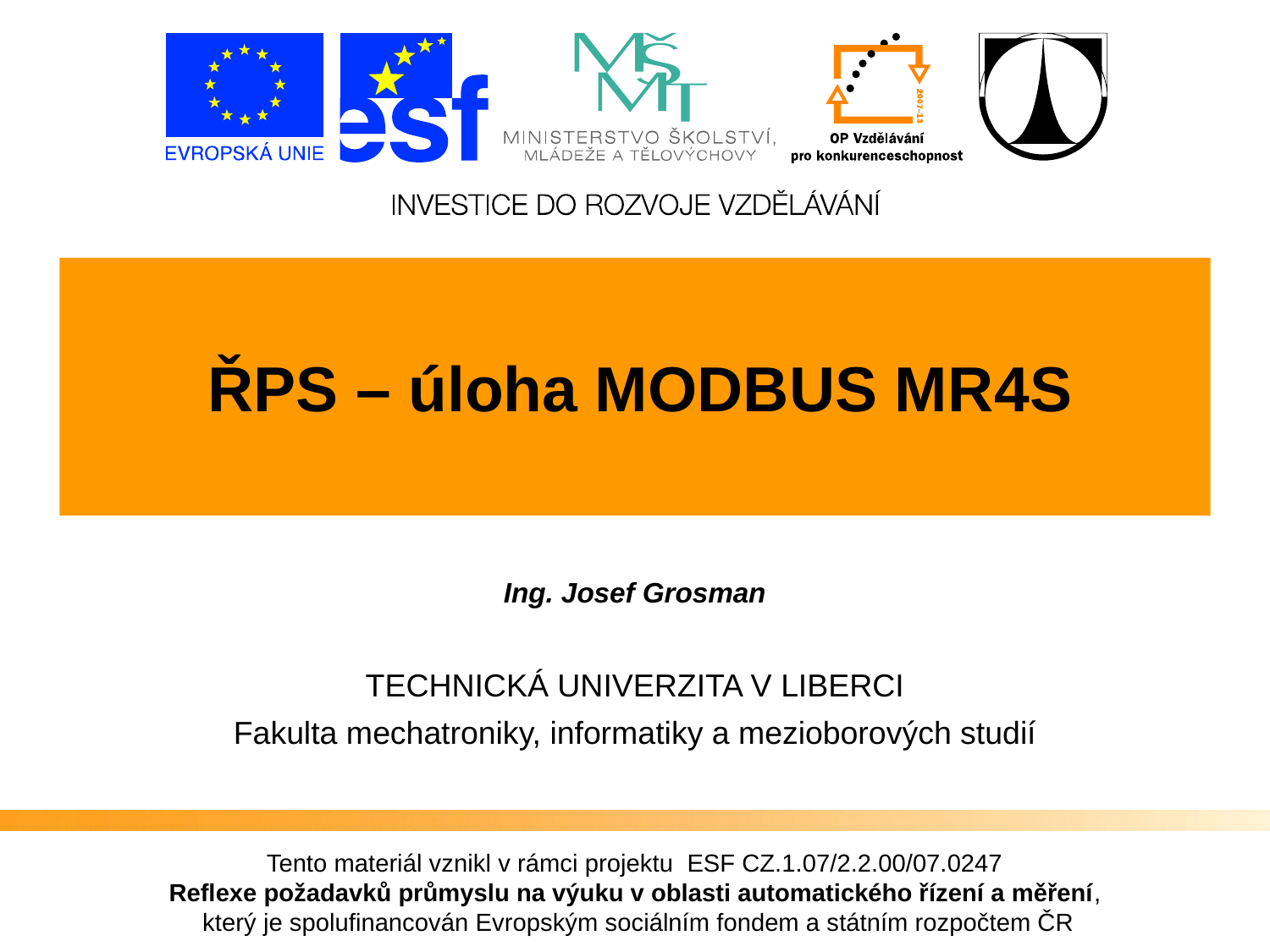

ŘPS – úloha MODBUS MR4S
Ing. Josef Grosman